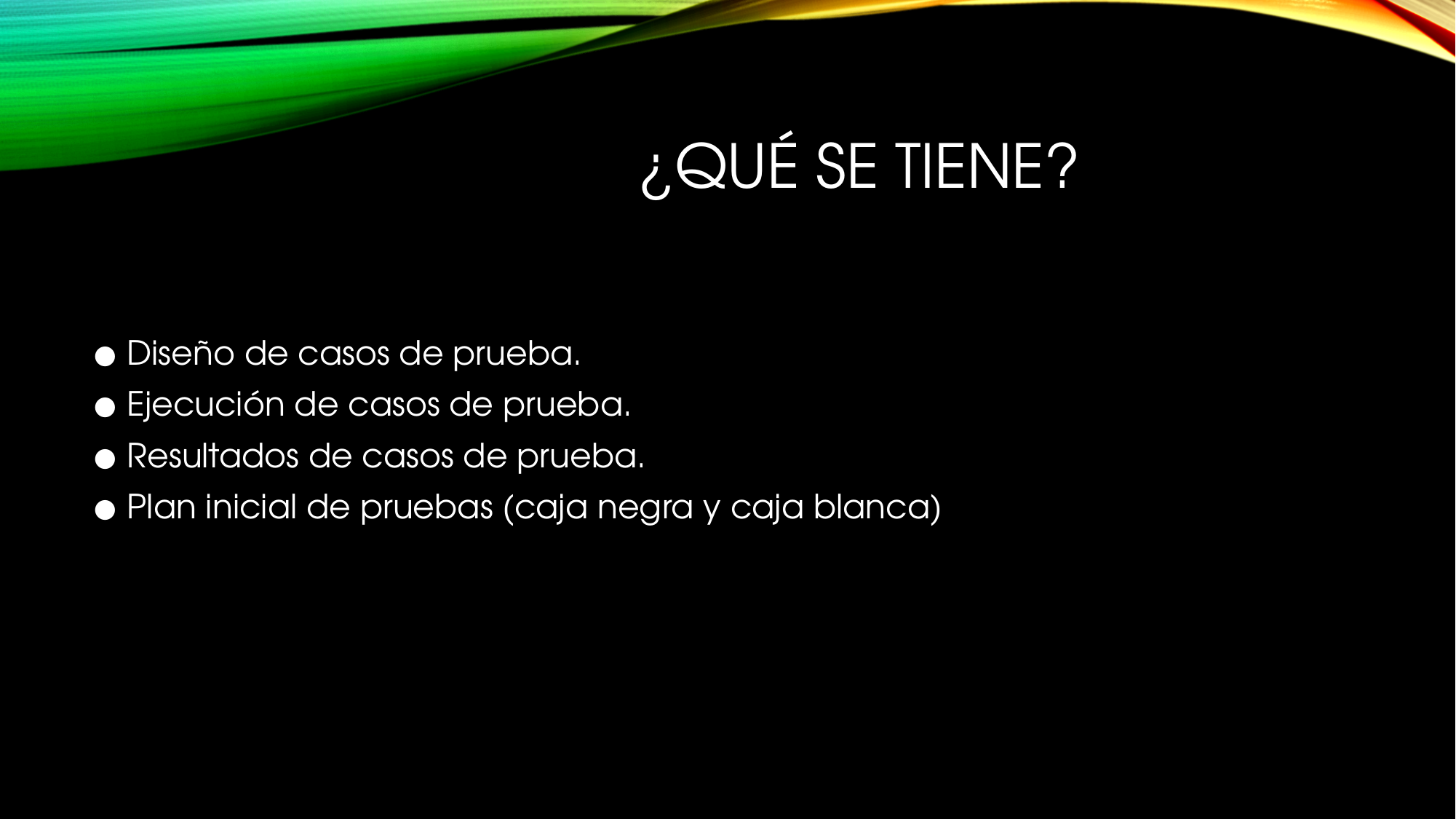

# ¿Qué se tiene?
● Diseño de casos de prueba.
● Ejecución de casos de prueba.
● Resultados de casos de prueba.
● Plan inicial de pruebas (caja negra y caja blanca)